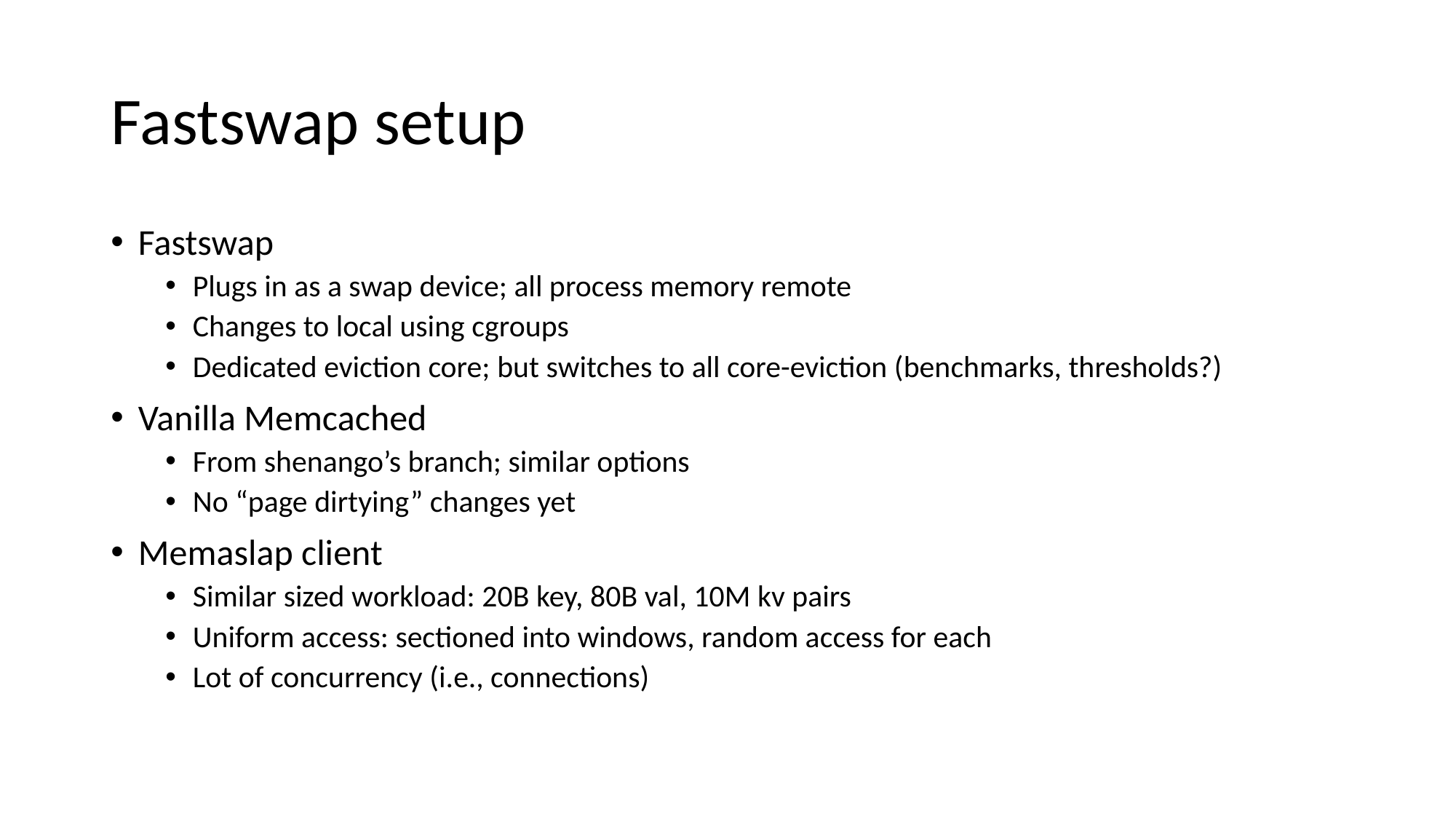

# Fastswap setup
Fastswap
Plugs in as a swap device; all process memory remote
Changes to local using cgroups
Dedicated eviction core; but switches to all core-eviction (benchmarks, thresholds?)
Vanilla Memcached
From shenango’s branch; similar options
No “page dirtying” changes yet
Memaslap client
Similar sized workload: 20B key, 80B val, 10M kv pairs
Uniform access: sectioned into windows, random access for each
Lot of concurrency (i.e., connections)